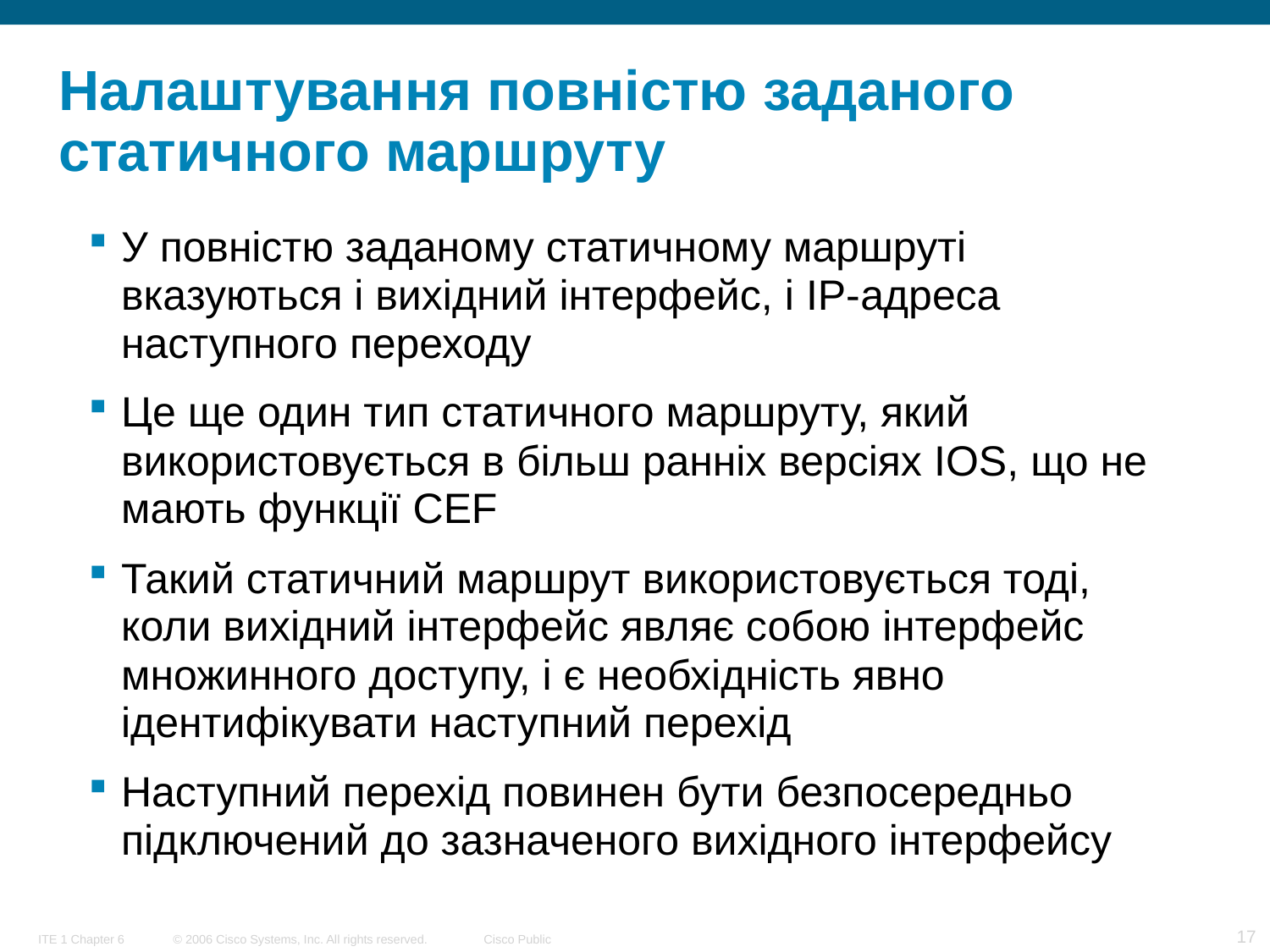

# Налаштування повністю заданого статичного маршруту
У повністю заданому статичному маршруті вказуються і вихідний інтерфейс, і IP-адреса наступного переходу
Це ще один тип статичного маршруту, який використовується в більш ранніх версіях IOS, що не мають функції CEF
Такий статичний маршрут використовується тоді, коли вихідний інтерфейс являє собою інтерфейс множинного доступу, і є необхідність явно ідентифікувати наступний перехід
Наступний перехід повинен бути безпосередньо підключений до зазначеного вихідного інтерфейсу